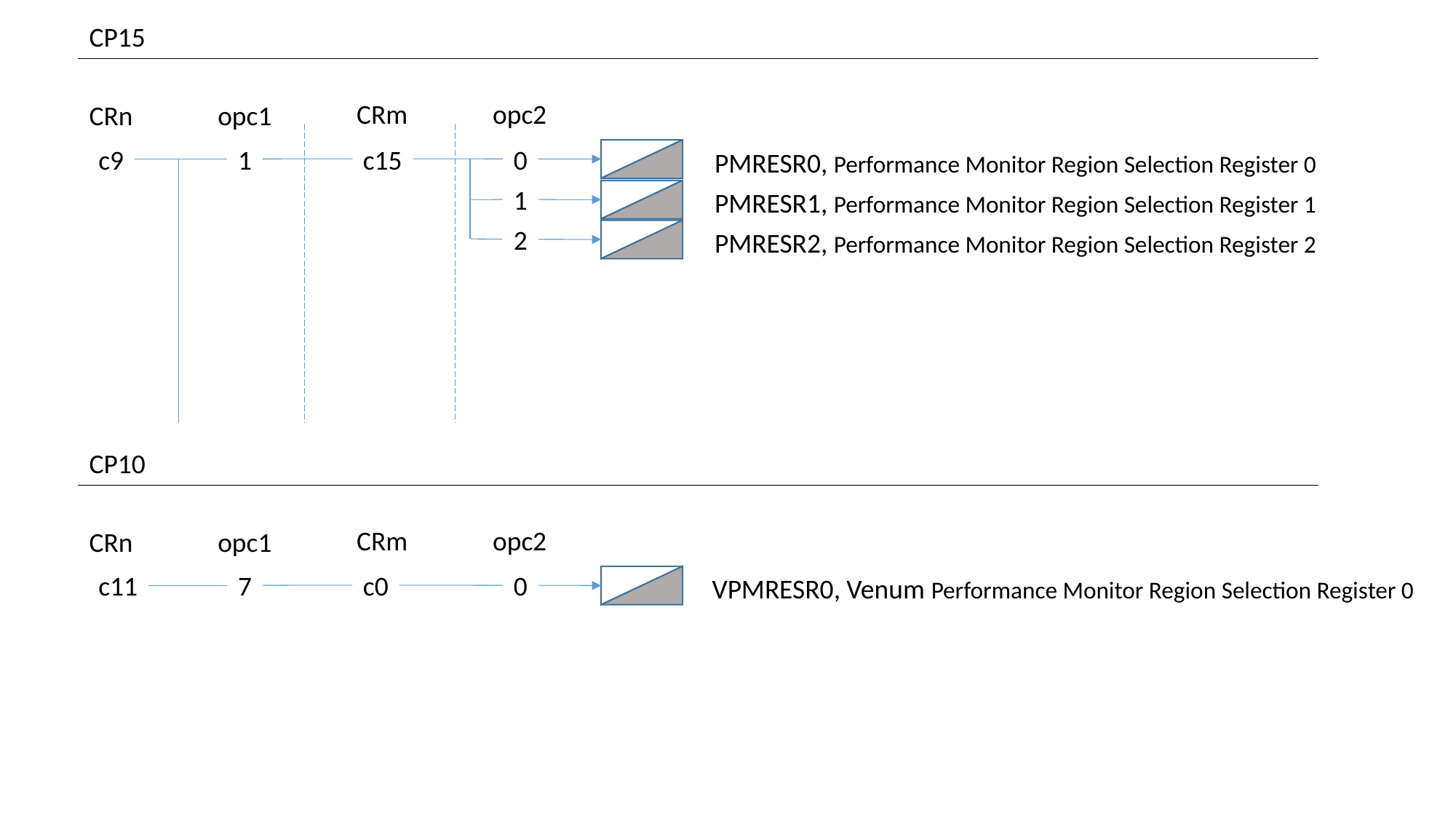

CP15
CRm
opc2
CRn
opc1

c15
c9
1
0
PMRESR0, Performance Monitor Region Selection Register 0

1
PMRESR1, Performance Monitor Region Selection Register 1

2
PMRESR2, Performance Monitor Region Selection Register 2
CP10
CRm
opc2
CRn
opc1

c0
c11
7
0
VPMRESR0, Venum Performance Monitor Region Selection Register 0